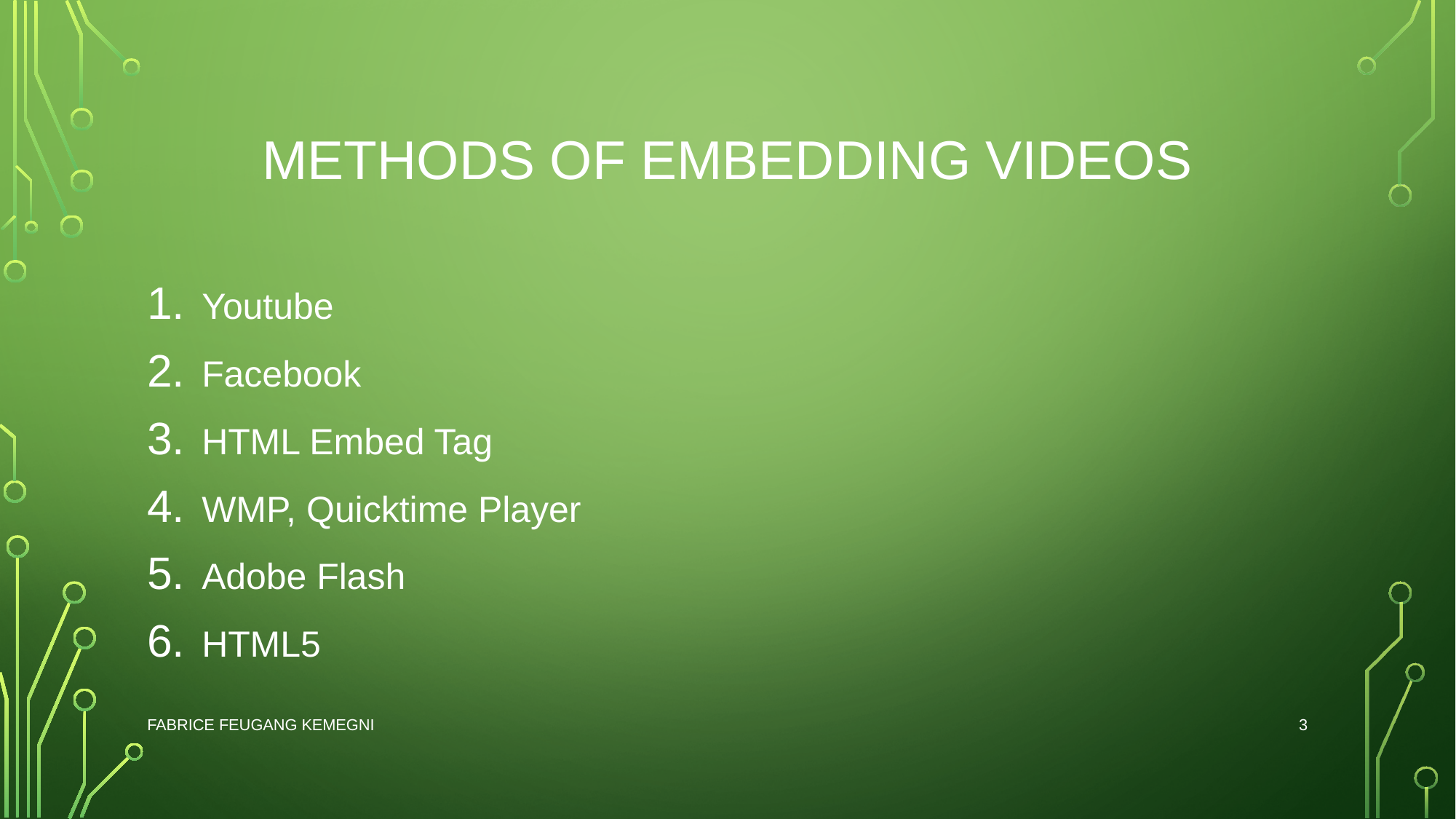

# Methods of embedding videos
Youtube
Facebook
HTML Embed Tag
WMP, Quicktime Player
Adobe Flash
HTML5
3
Fabrice Feugang Kemegni